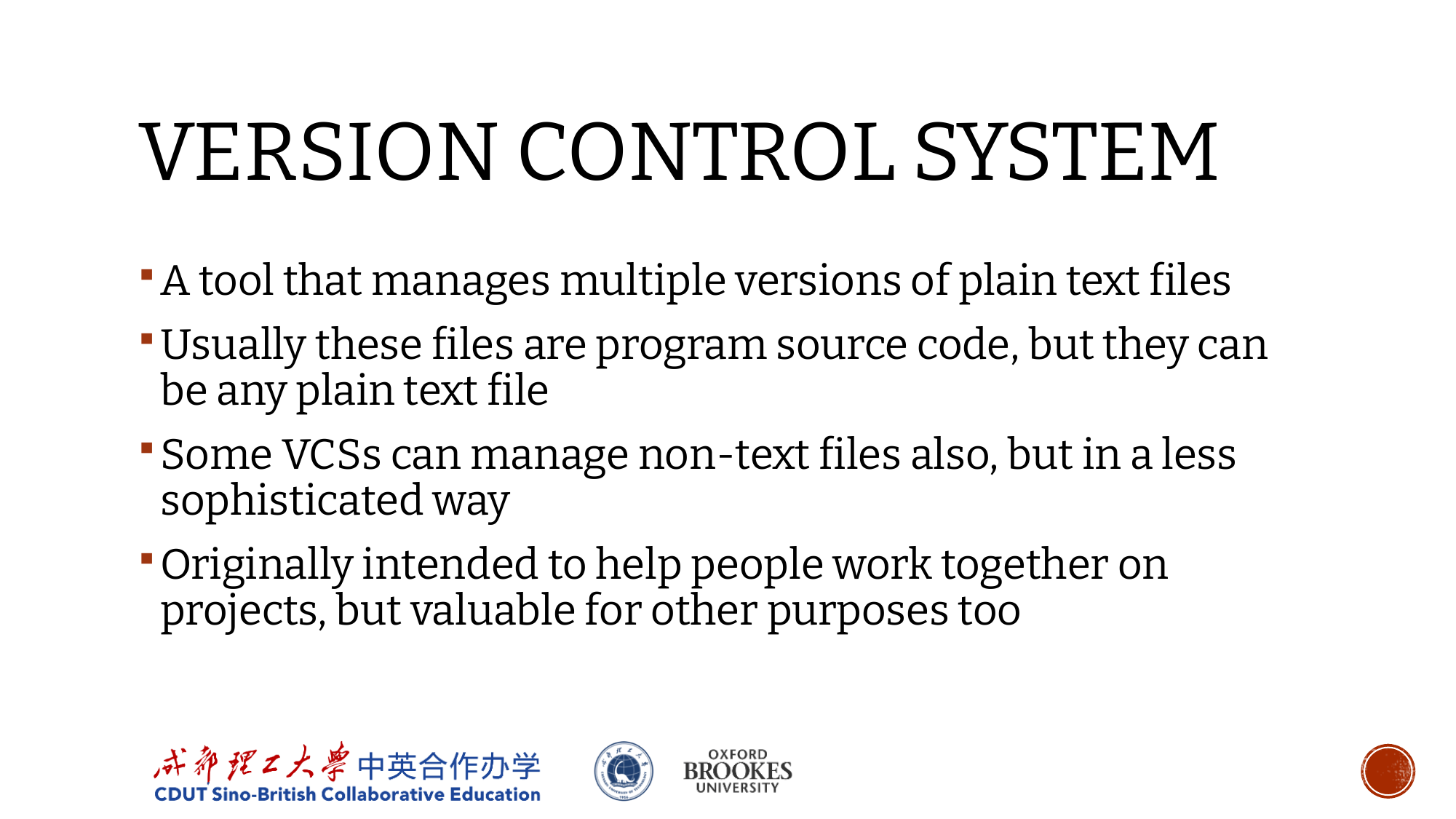

# Version Control System
A tool that manages multiple versions of plain text files
Usually these files are program source code, but they can be any plain text file
Some VCSs can manage non-text files also, but in a less sophisticated way
Originally intended to help people work together on projects, but valuable for other purposes too